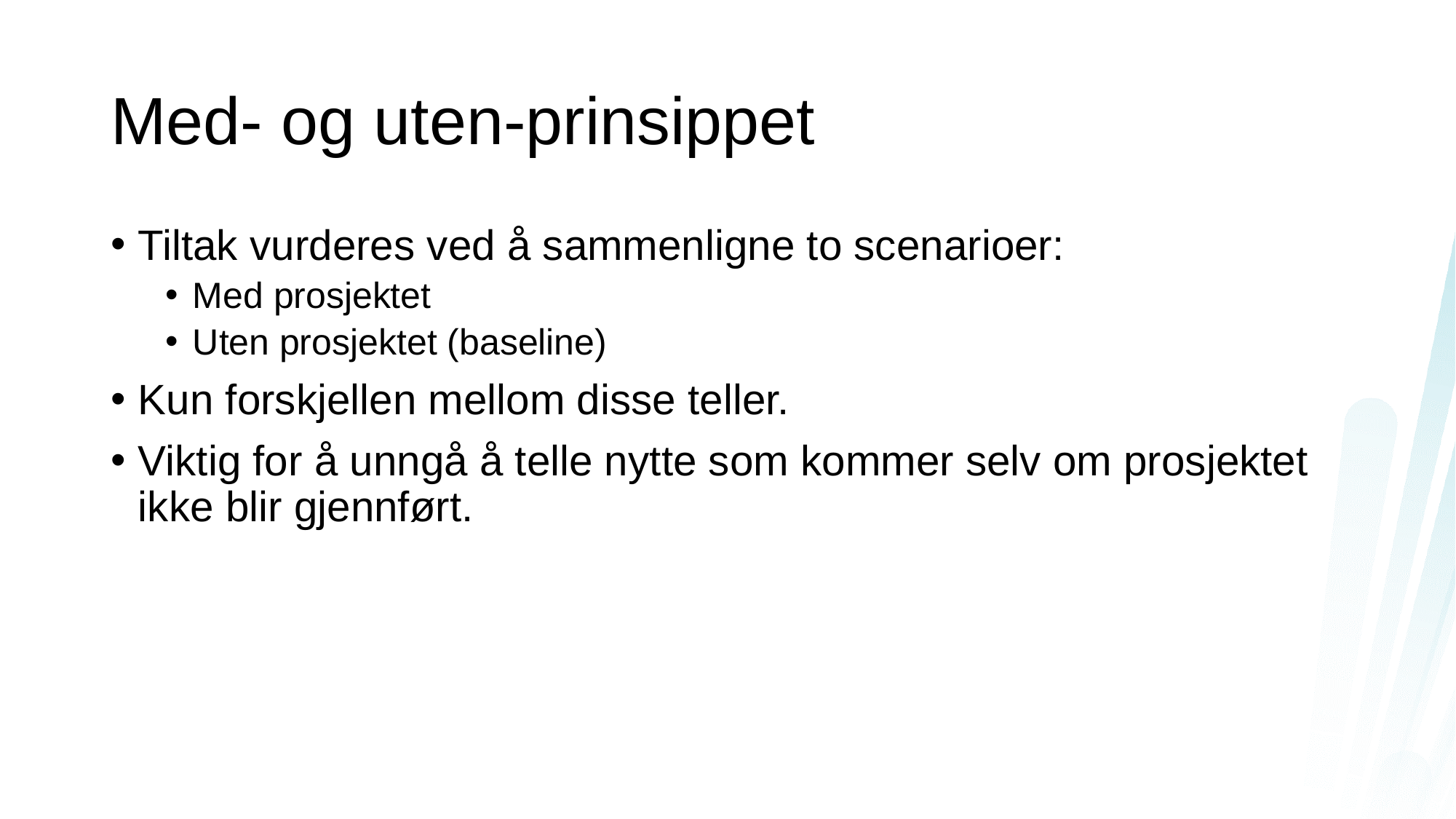

# Med- og uten-prinsippet
Tiltak vurderes ved å sammenligne to scenarioer:
Med prosjektet
Uten prosjektet (baseline)
Kun forskjellen mellom disse teller.
Viktig for å unngå å telle nytte som kommer selv om prosjektet ikke blir gjennført.